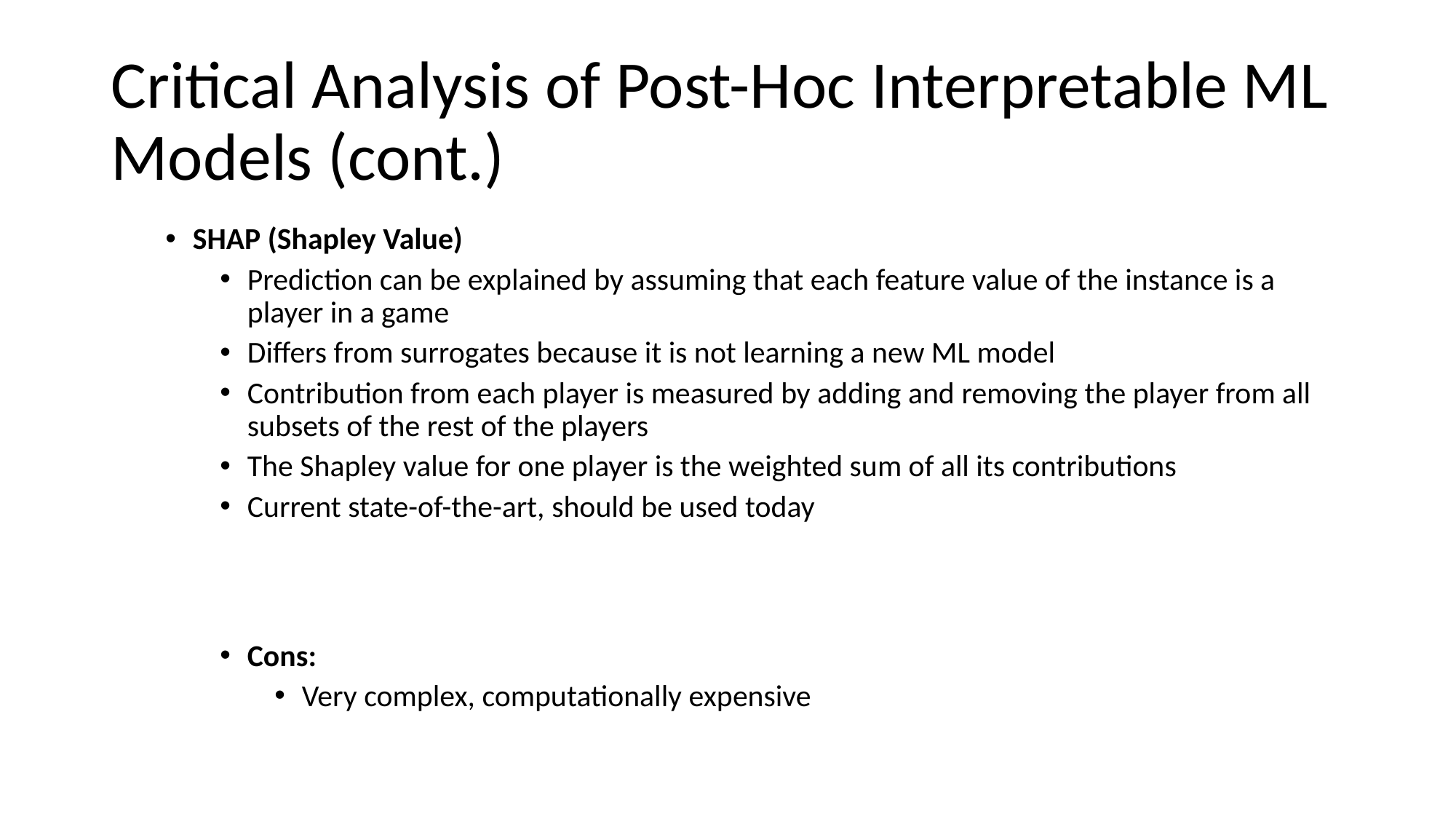

# Critical Analysis of Post-Hoc Interpretable ML Models (cont.)
SHAP (Shapley Value)
Prediction can be explained by assuming that each feature value of the instance is a player in a game
Differs from surrogates because it is not learning a new ML model
Contribution from each player is measured by adding and removing the player from all subsets of the rest of the players
The Shapley value for one player is the weighted sum of all its contributions
Current state-of-the-art, should be used today

Cons:
Very complex, computationally expensive